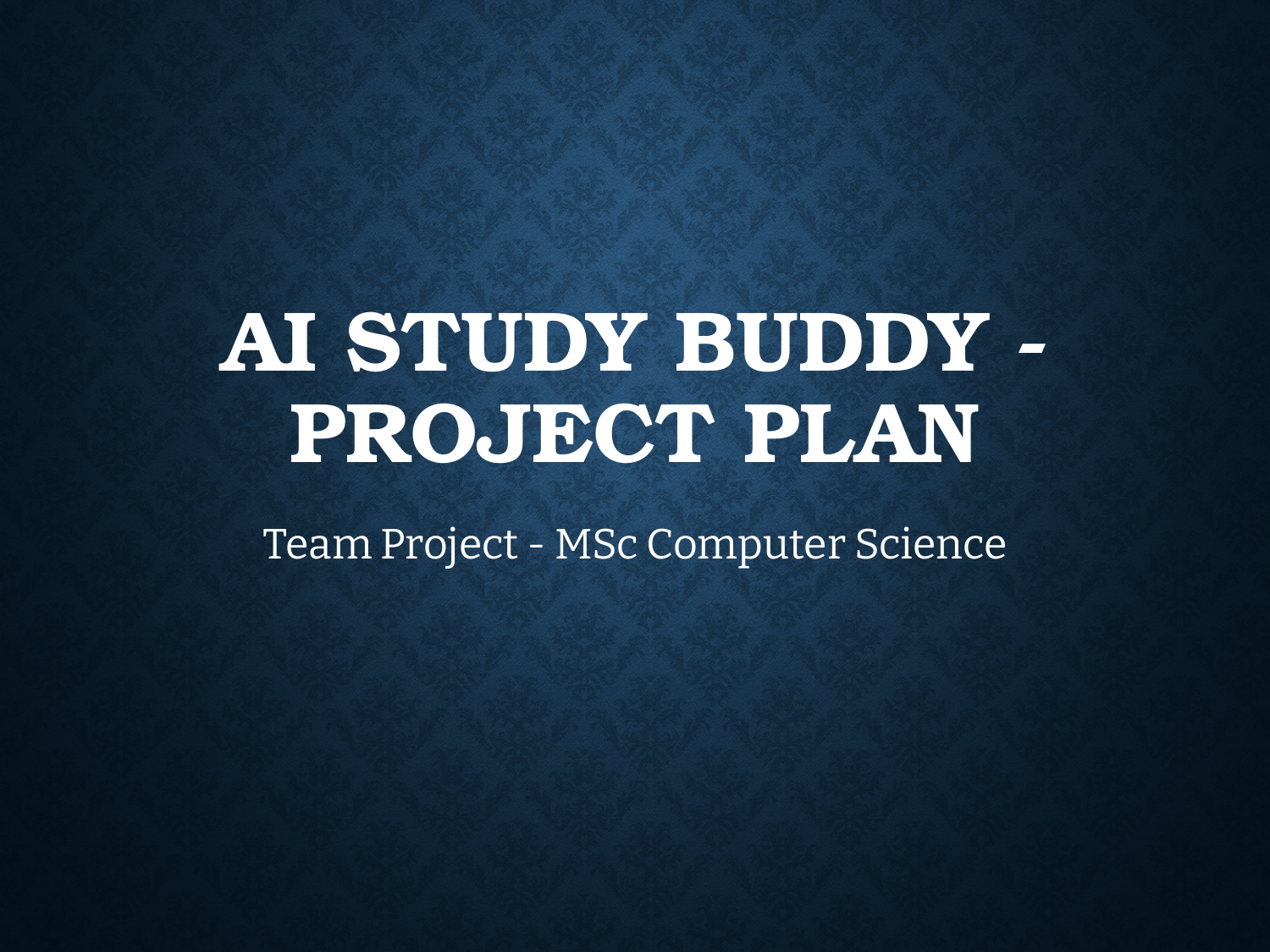

# AI Study Buddy - Project Plan
Team Project - MSc Computer Science